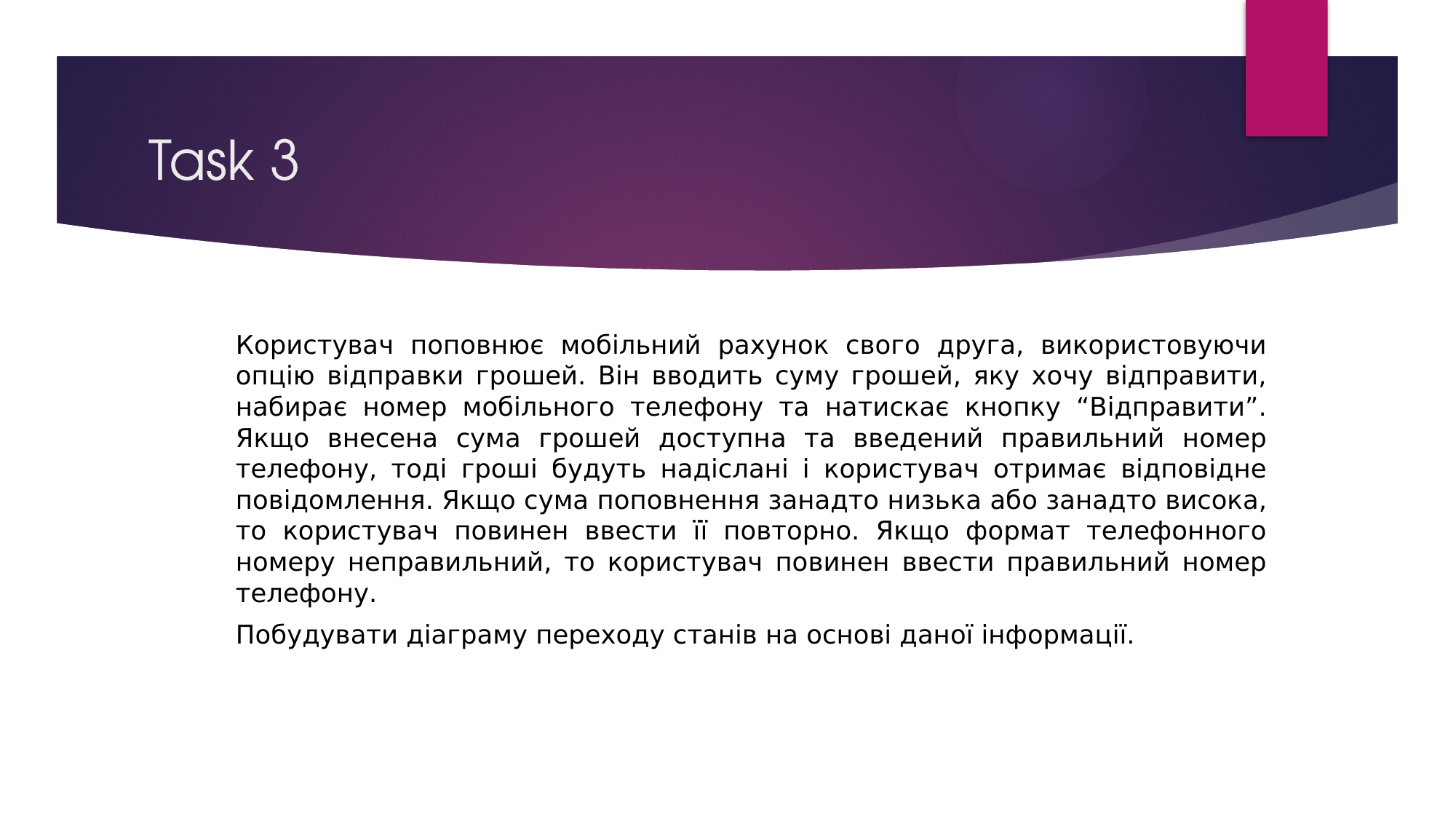

# Task 3
Користувач поповнює мобільний рахунок свого друга, використовуючи опцію відправки грошей. Він вводить суму грошей, яку хочу відправити, набирає номер мобільного телефону та натискає кнопку “Відправити”. Якщо внесена сума грошей доступна та введений правильний номер телефону, тоді гроші будуть надіслані і користувач отримає відповідне повідомлення. Якщо сума поповнення занадто низька або занадто висока, то користувач повинен ввести її повторно. Якщо формат телефонного номеру неправильний, то користувач повинен ввести правильний номер телефону.
Побудувати діаграму переходу станів на основі даної інформації.